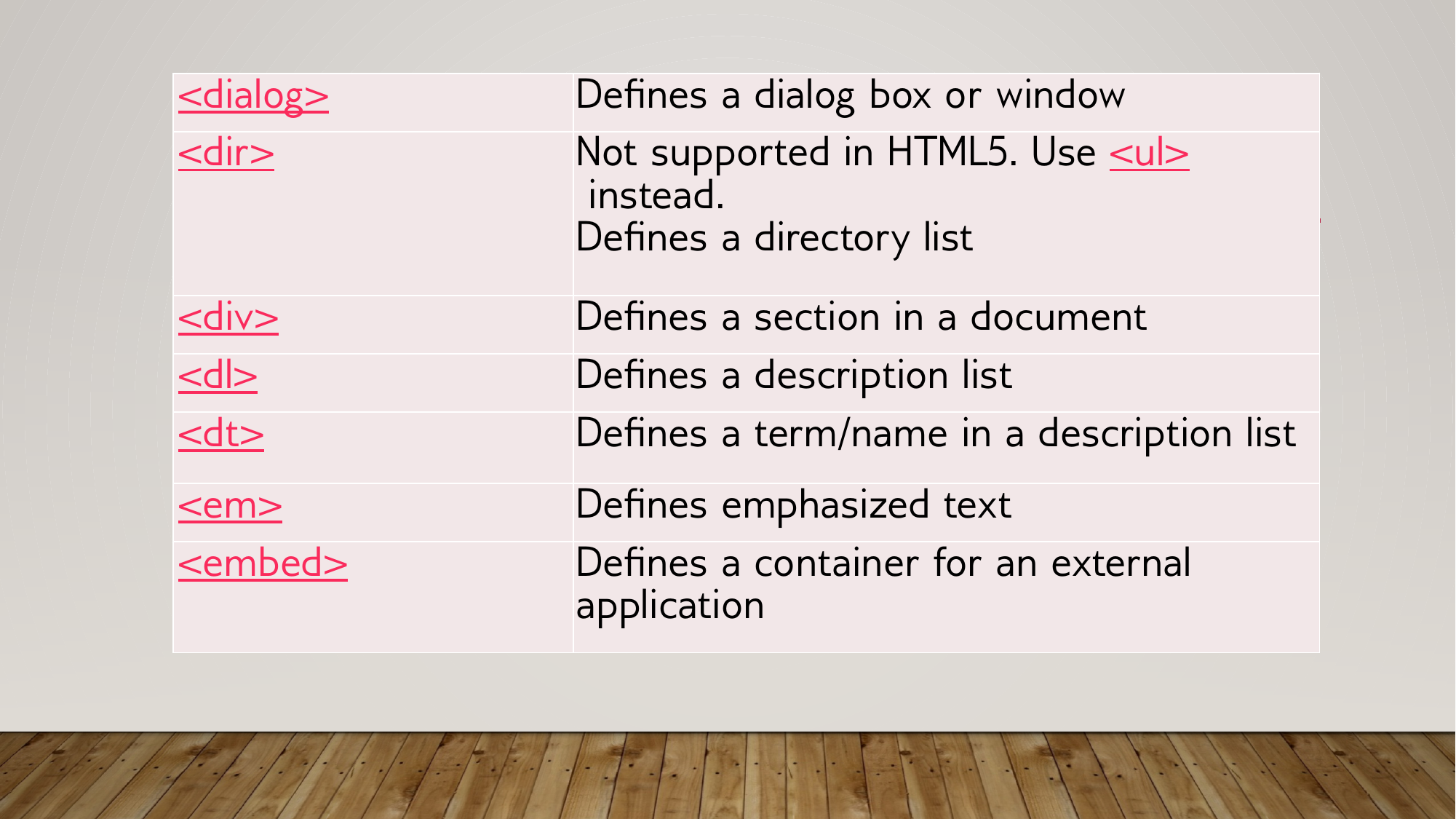

| <dialog> | Defines a dialog box or window |
| --- | --- |
| <dir> | Not supported in HTML5. Use <ul> instead. Defines a directory list |
| <div> | Defines a section in a document |
| <dl> | Defines a description list |
| <dt> | Defines a term/name in a description list |
| <em> | Defines emphasized text |
| <embed> | Defines a container for an external application |
#